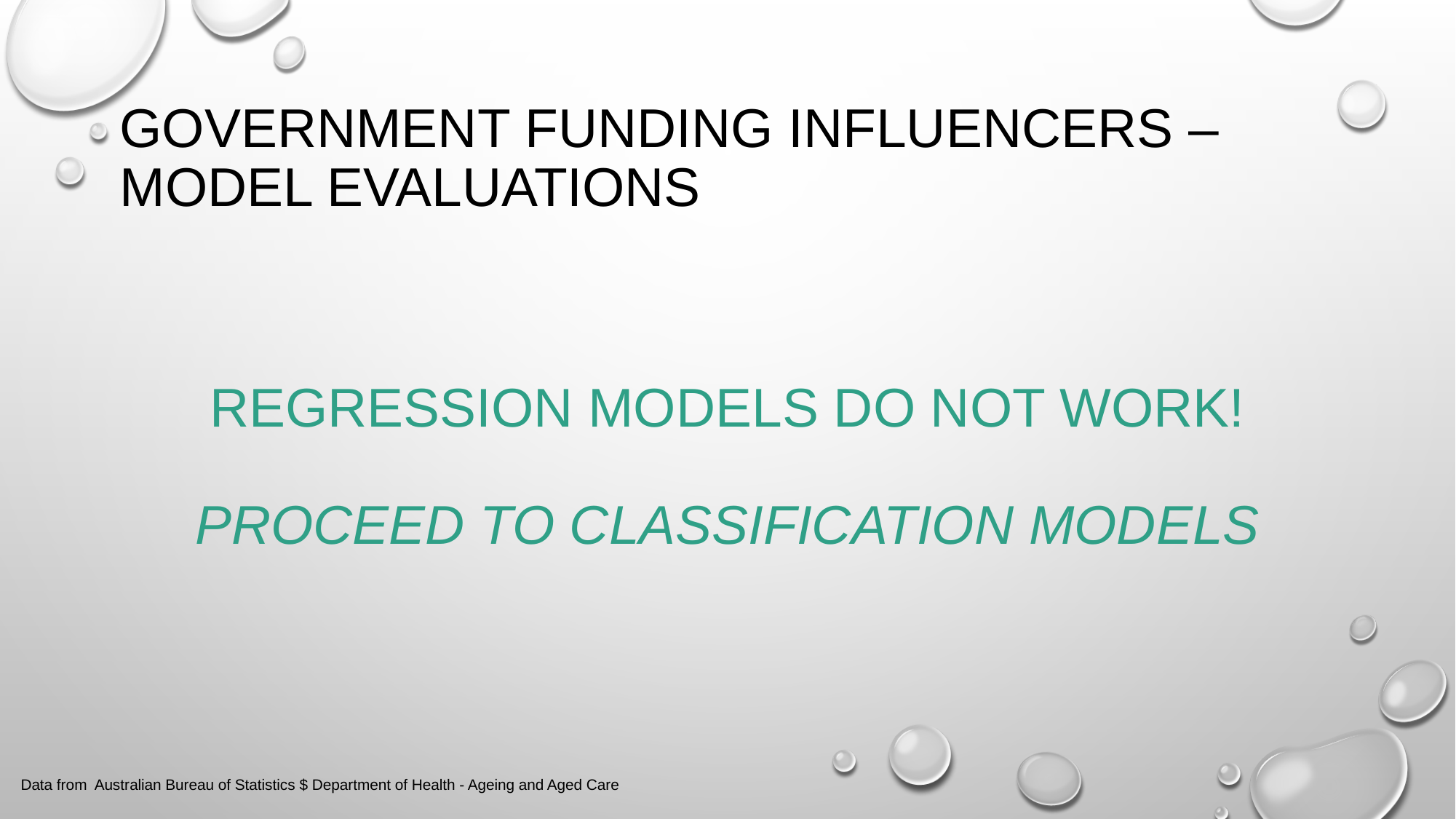

# government funding influencers – model evaluations
Regression models do not work!

Proceed to classification models
Data from  Australian Bureau of Statistics $ Department of Health - Ageing and Aged Care